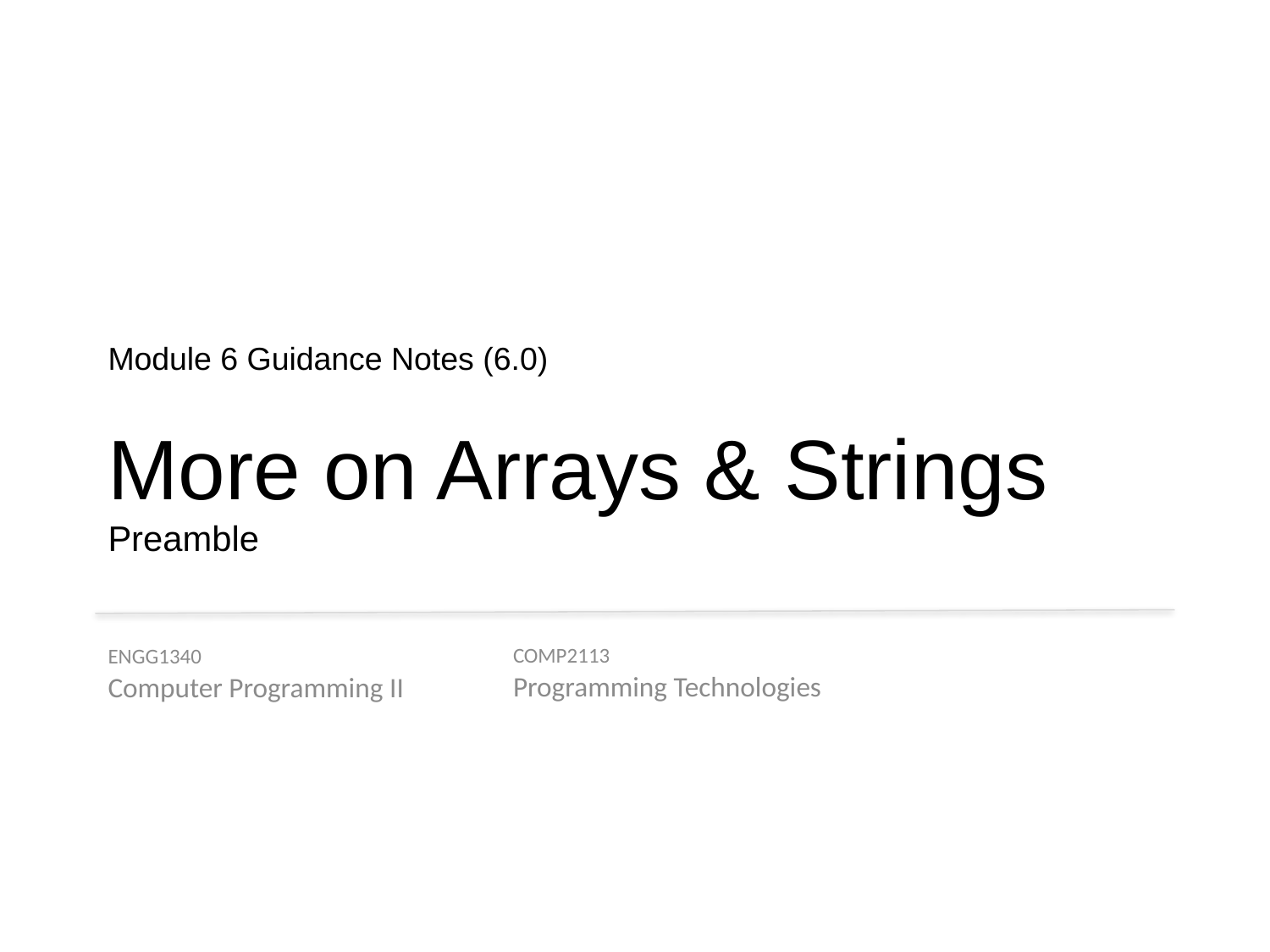

# Module 6 Guidance Notes (6.0) More on Arrays & Strings Preamble
COMP2113
Programming Technologies
ENGG1340
Computer Programming II